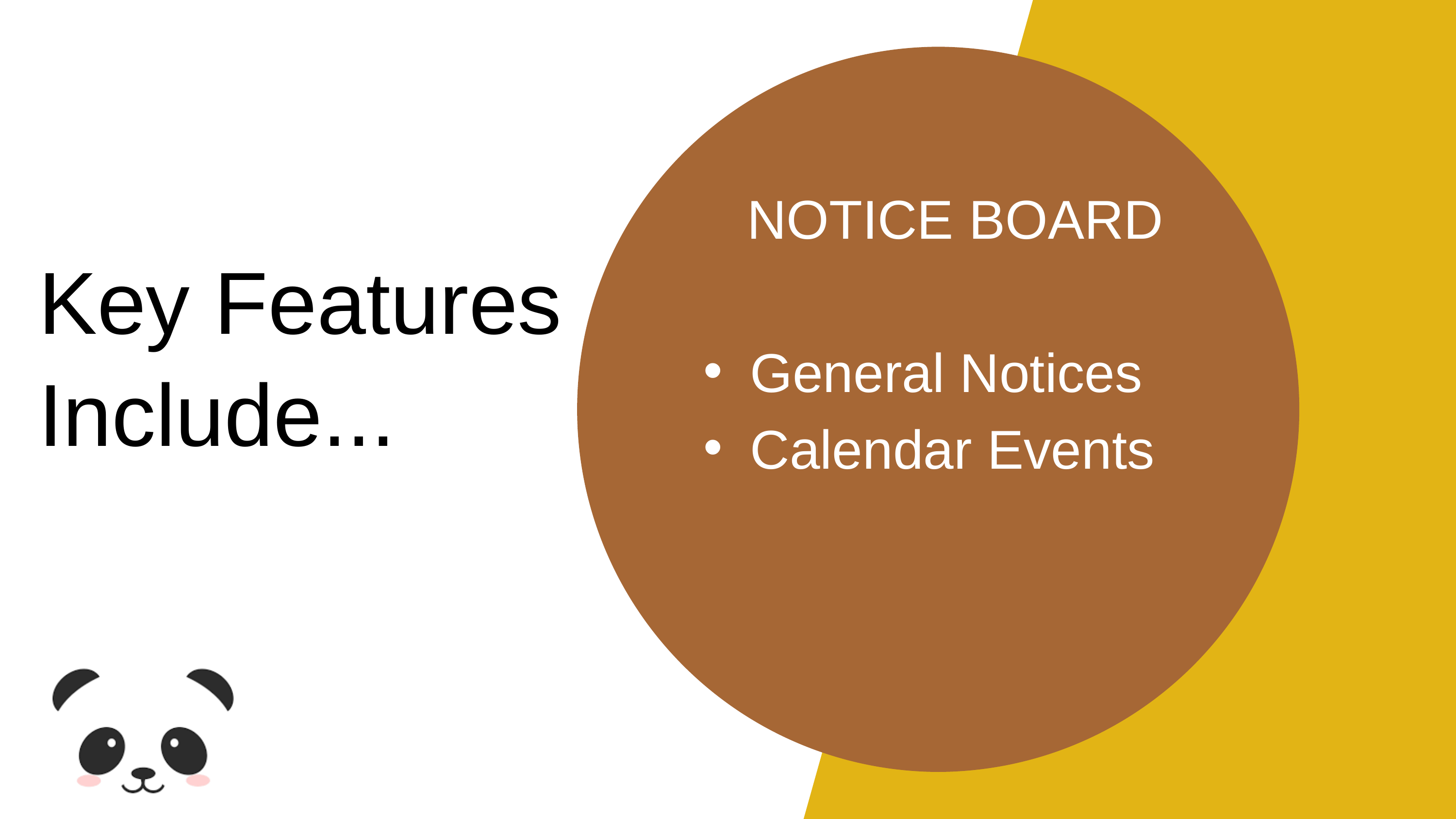

NOTICE BOARD

General Notices
Calendar Events
Key Features Include...